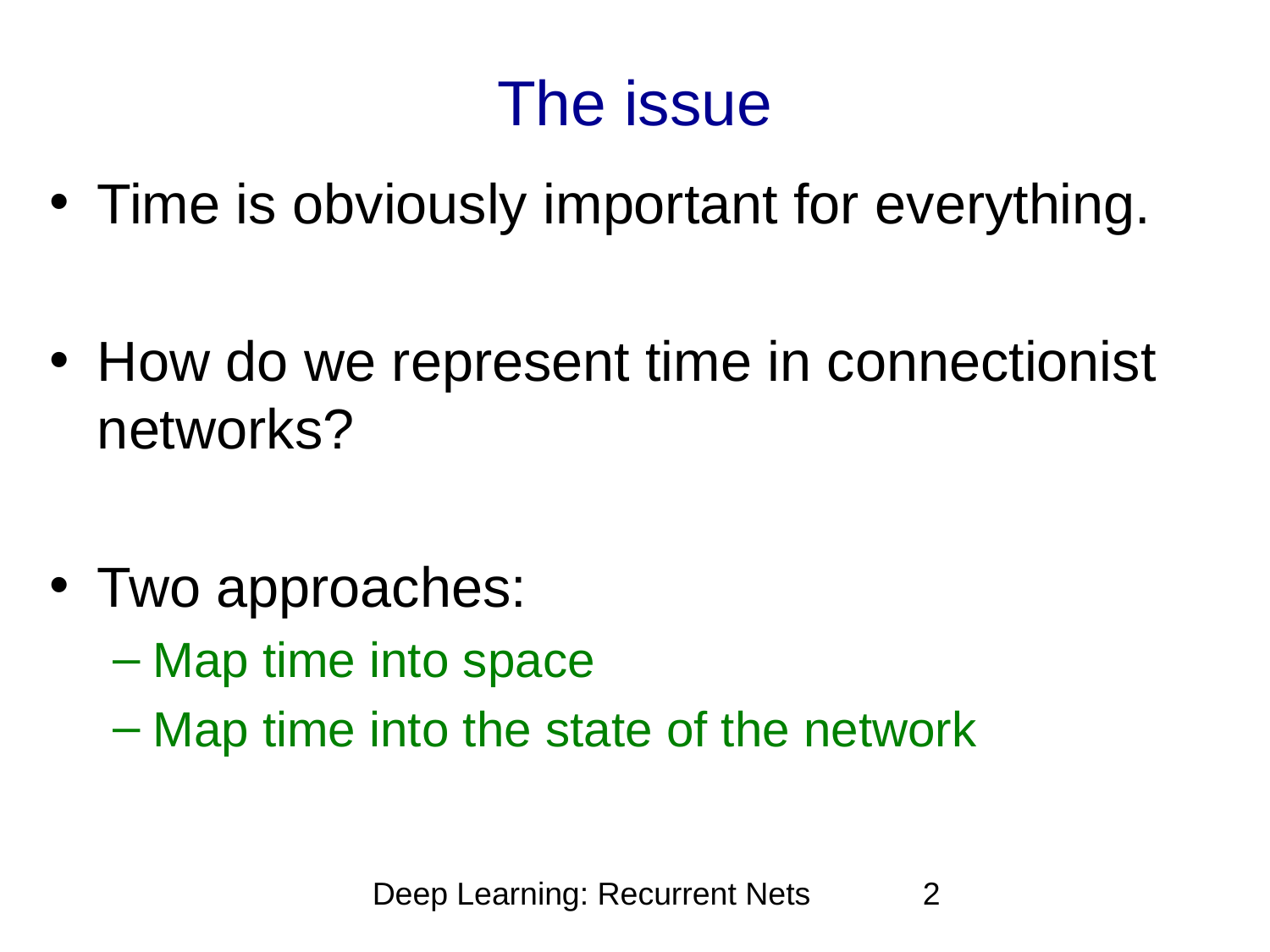

# The issue
Time is obviously important for everything.

How do we represent time in connectionist networks?

Two approaches:
Map time into space
Map time into the state of the network
Deep Learning: Recurrent Nets
2